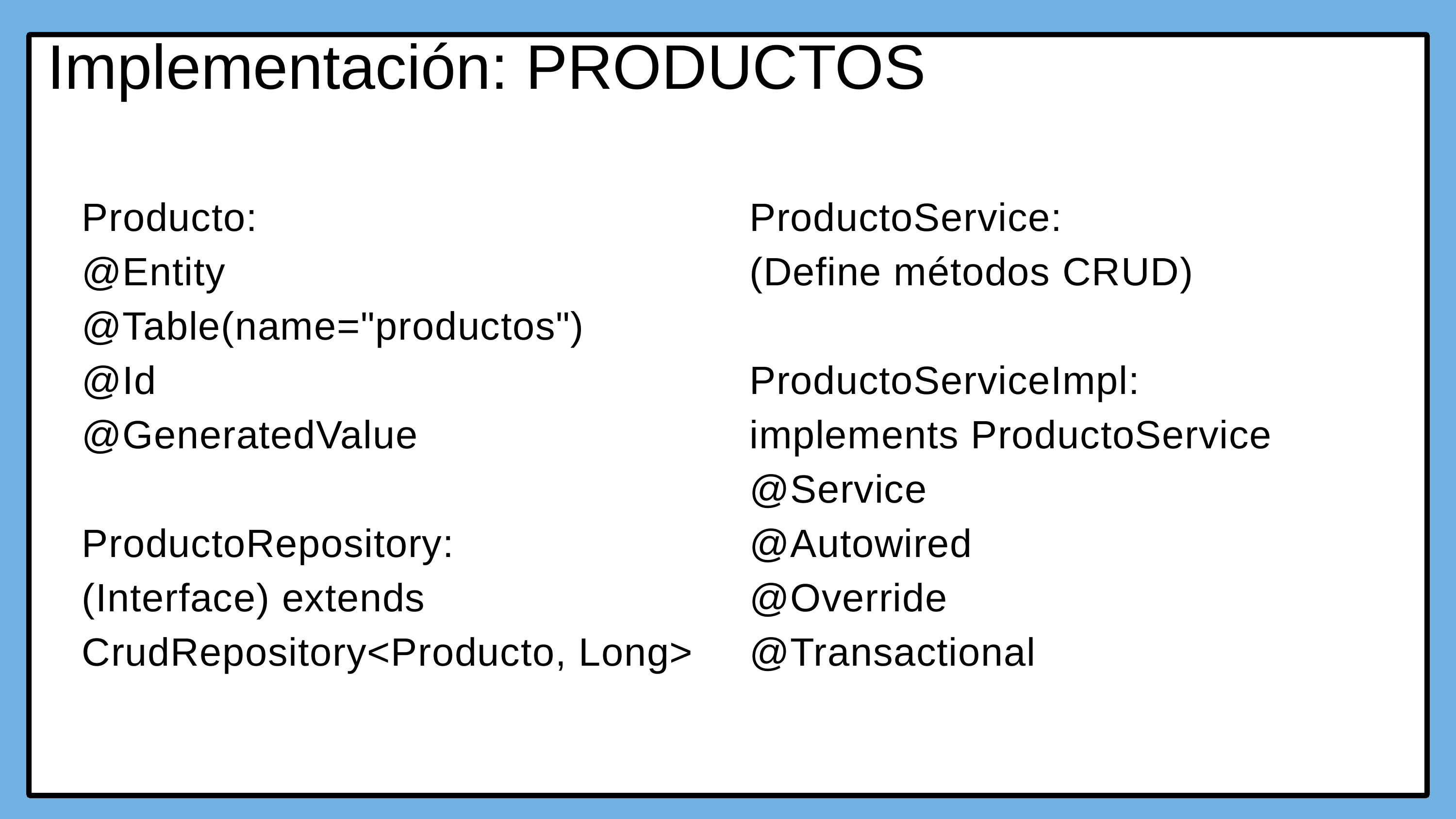

Implementación: PRODUCTOS

Producto:
@Entity
@Table(name="productos")
@Id
@GeneratedValue

ProductoRepository:
(Interface) extends
CrudRepository<Producto, Long>

ProductoService:
(Define métodos CRUD)

ProductoServiceImpl:
implements ProductoService
@Service
@Autowired
@Override
@Transactional